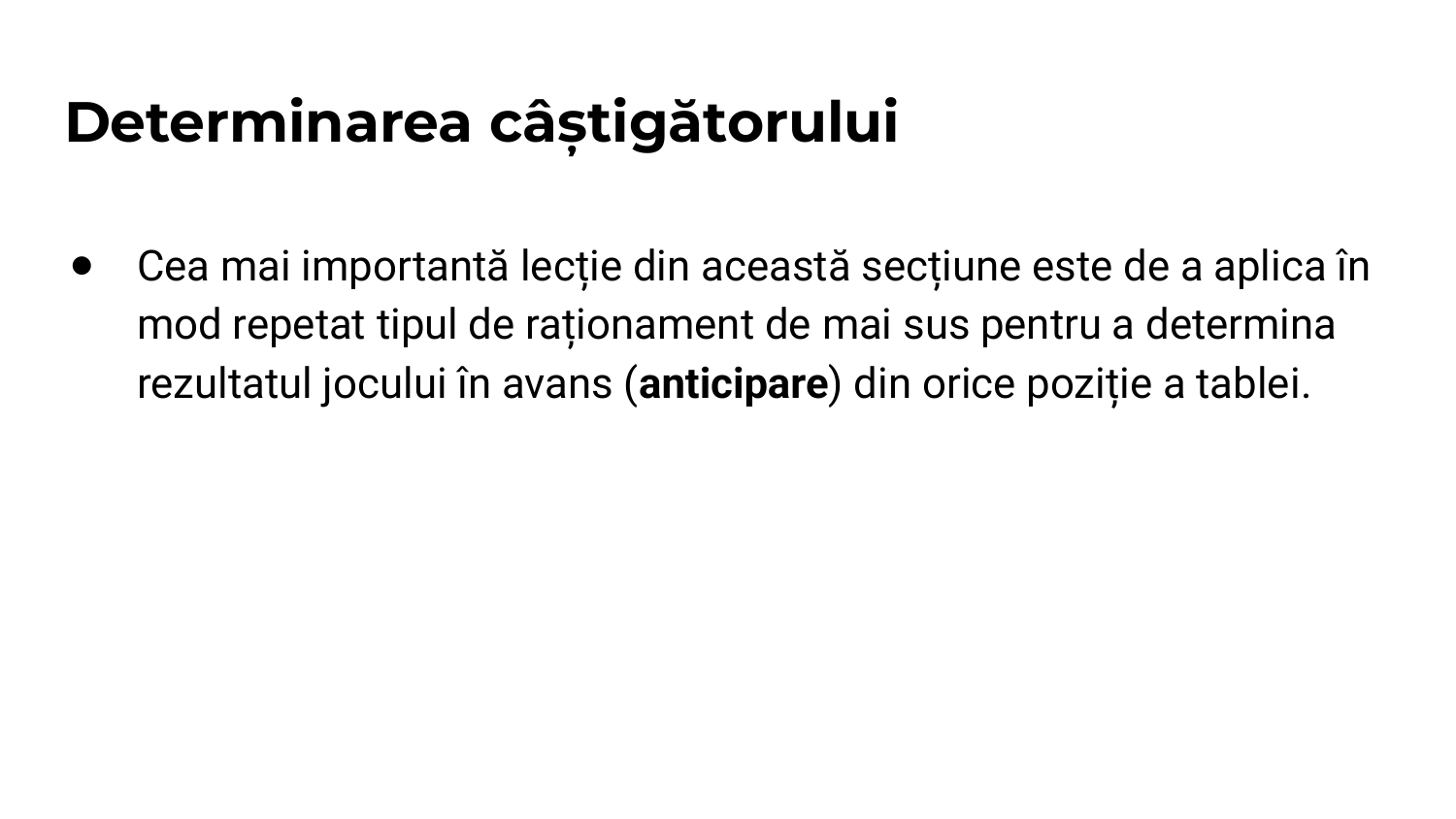

# Determinarea câștigătorului
Cea mai importantă lecție din această secțiune este de a aplica în mod repetat tipul de raționament de mai sus pentru a determina rezultatul jocului în avans (anticipare) din orice poziție a tablei.